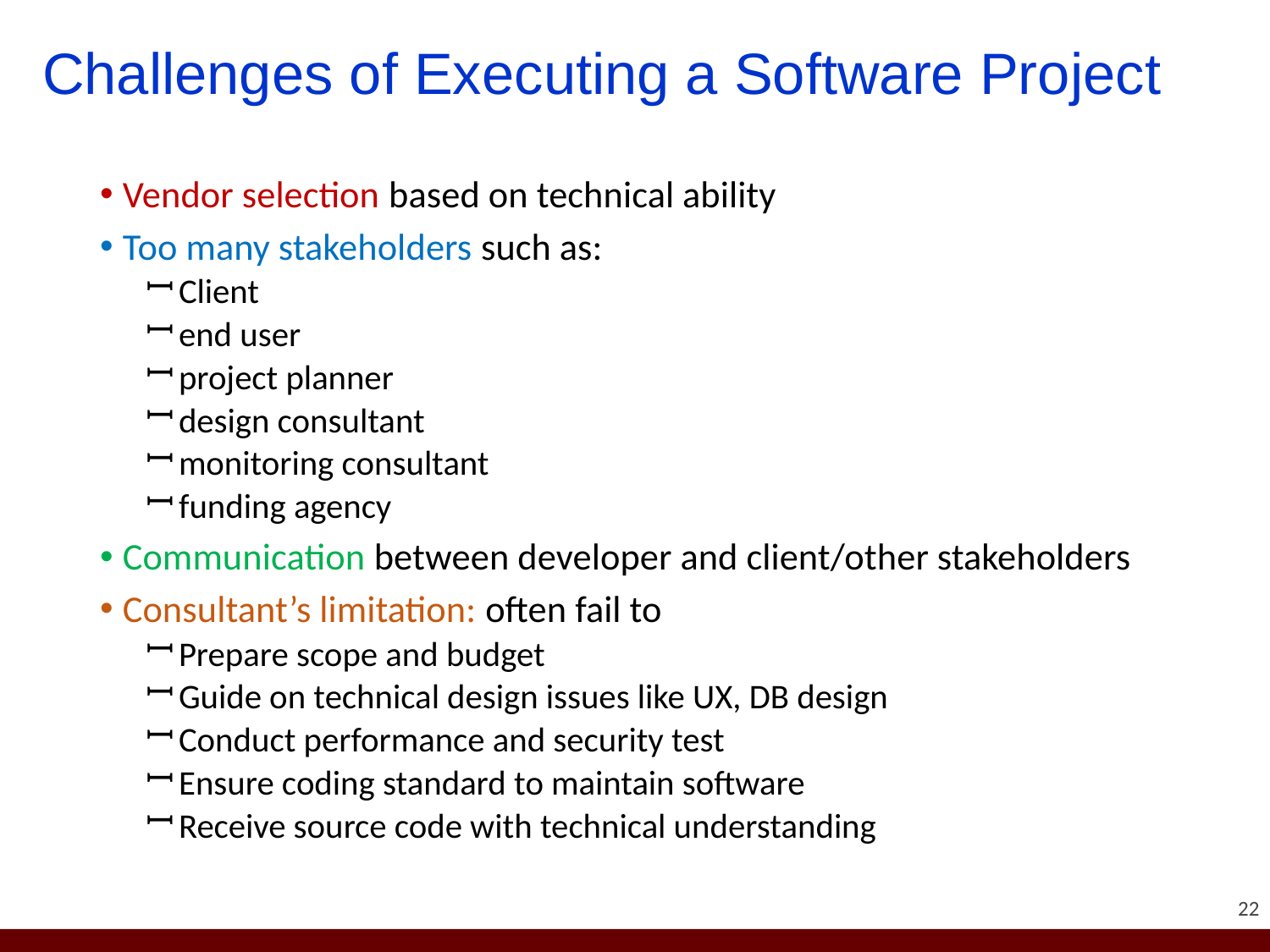

# Challenges of Executing a Software Project
Vendor selection based on technical ability
Too many stakeholders such as:
 Client
 end user
 project planner
 design consultant
 monitoring consultant
 funding agency
Communication between developer and client/other stakeholders
Consultant’s limitation: often fail to
 Prepare scope and budget
 Guide on technical design issues like UX, DB design
 Conduct performance and security test
 Ensure coding standard to maintain software
 Receive source code with technical understanding